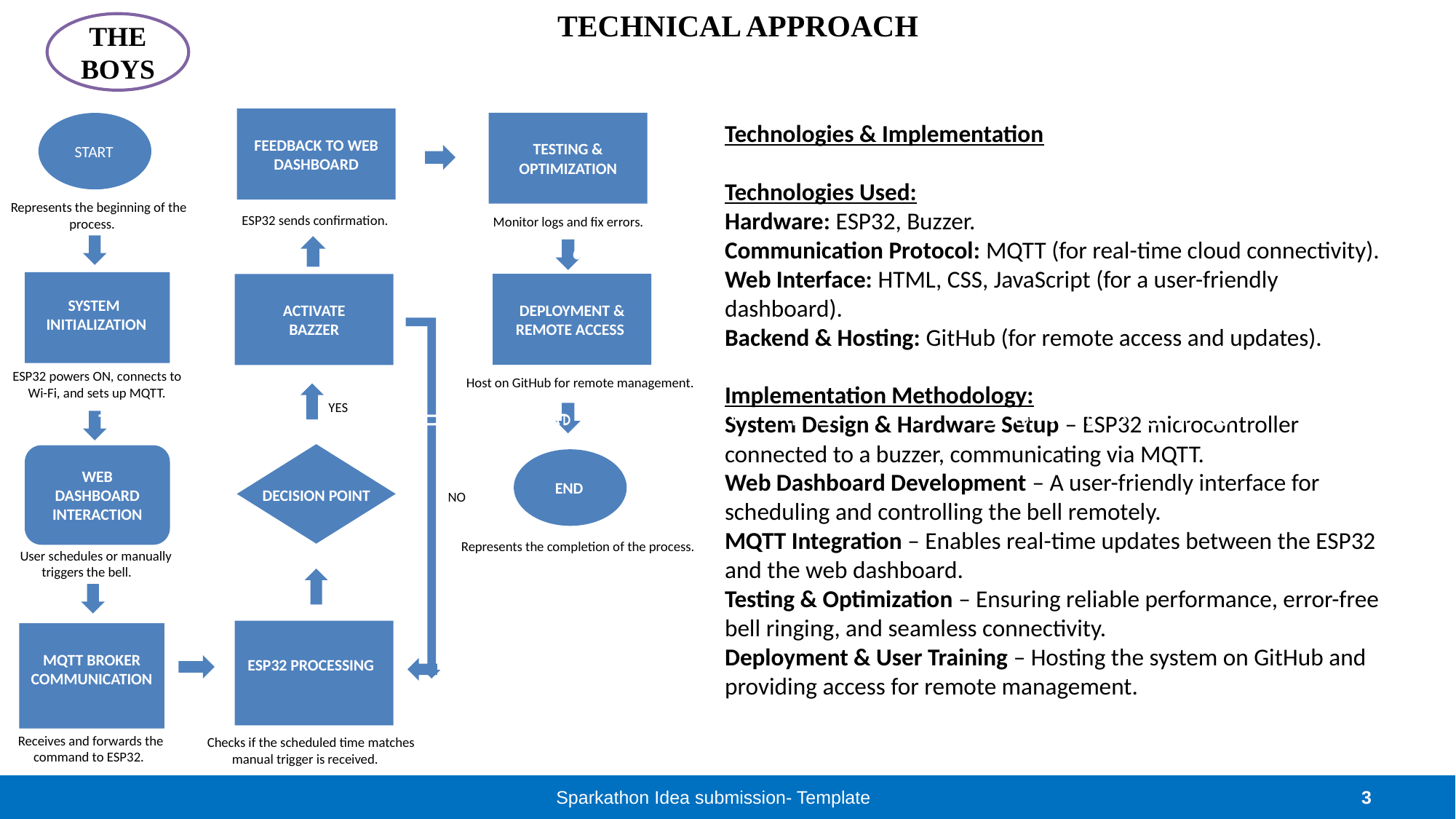

Activate Buzzer.

# TECHNICAL APPROACH
THE BOYS
FEEDBACK TO WEB DASHBOARD
TESTING & OPTIMIZATION

Technologies & Implementation

Technologies Used:
Hardware: ESP32, Buzzer.
Communication Protocol: MQTT (for real-time cloud connectivity).
Web Interface: HTML, CSS, JavaScript (for a user-friendly dashboard).
Backend & Hosting: GitHub (for remote access and updates).

Implementation Methodology:
System Design & Hardware Setup – ESP32 microcontroller connected to a buzzer, communicating via MQTT.
Web Dashboard Development – A user-friendly interface for scheduling and controlling the bell remotely.
MQTT Integration – Enables real-time updates between the ESP32 and the web dashboard.
Testing & Optimization – Ensuring reliable performance, error-free bell ringing, and seamless connectivity.
Deployment & User Training – Hosting the system on GitHub and providing access for remote management.
 START

Represents the beginning of the
                   process.
ESP32 sends confirmation.
Monitor logs and fix errors.

s.

DEPLOYMENT & REMOTE ACCESS
ACTIVATE
BAZZER

            SYSTEM
      INITIALIZATION

 ESP32 powers ON, connects to
      Wi-Fi, and sets up MQTT.
Host on GitHub for remote management.

YES
Represents the completion of the process.

WEB DASHBOARD INTERACTION

 END
DECISION POINT
NO
Represents the completion of the process.
   User schedules or manually
          triggers the bell.

                        MQTT BROKER COMMUNICATION

ESP32 PROCESSING

Receives and forwards the
     command to ESP32.
Checks if the scheduled time matches
        manual trigger is received.

Sparkathon Idea submission- Template
3